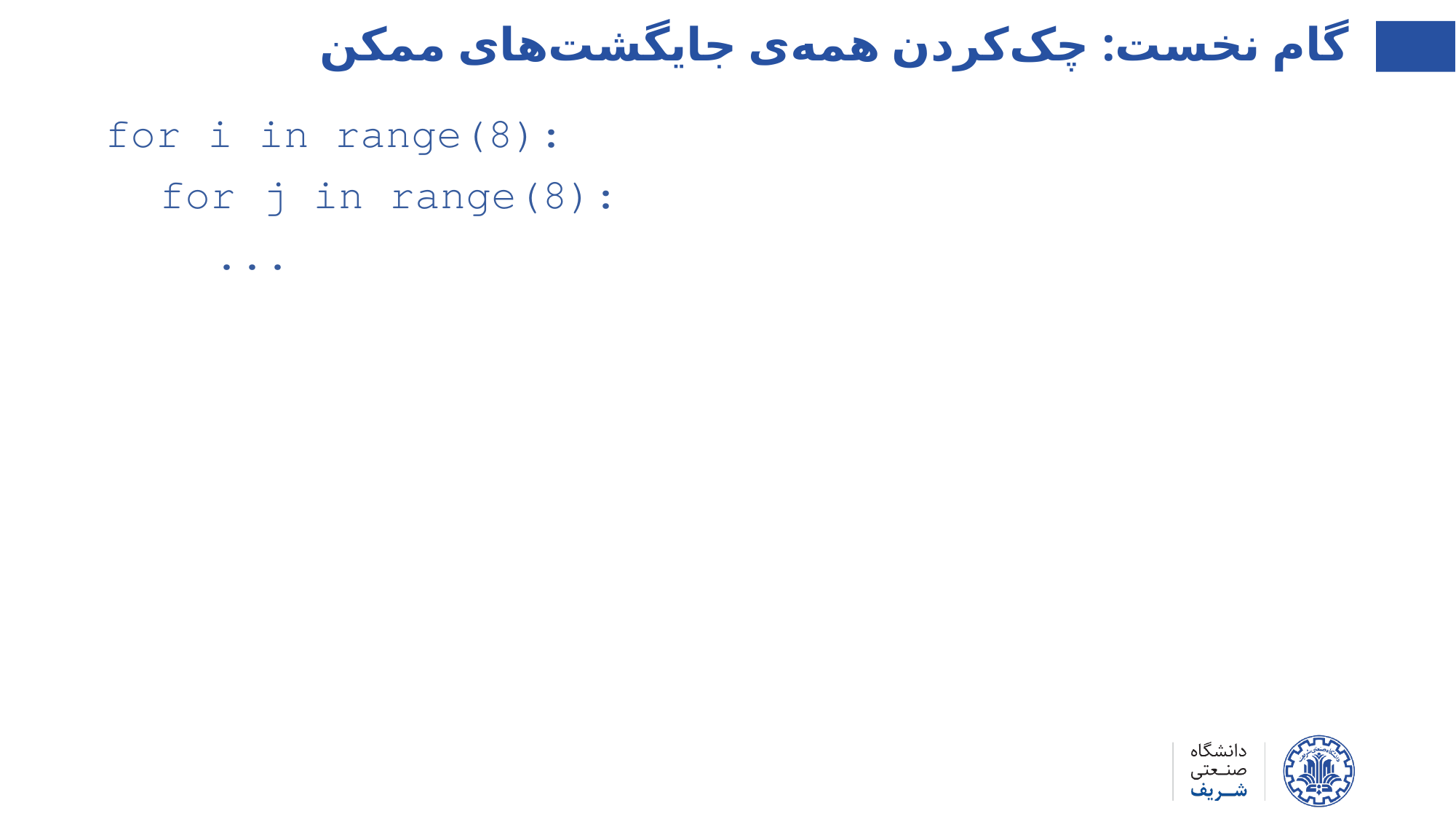

گام نخست: چک‌کردن همه‌ی جایگشت‌های ممکن
for i in range(8):
for j in range(8):
...